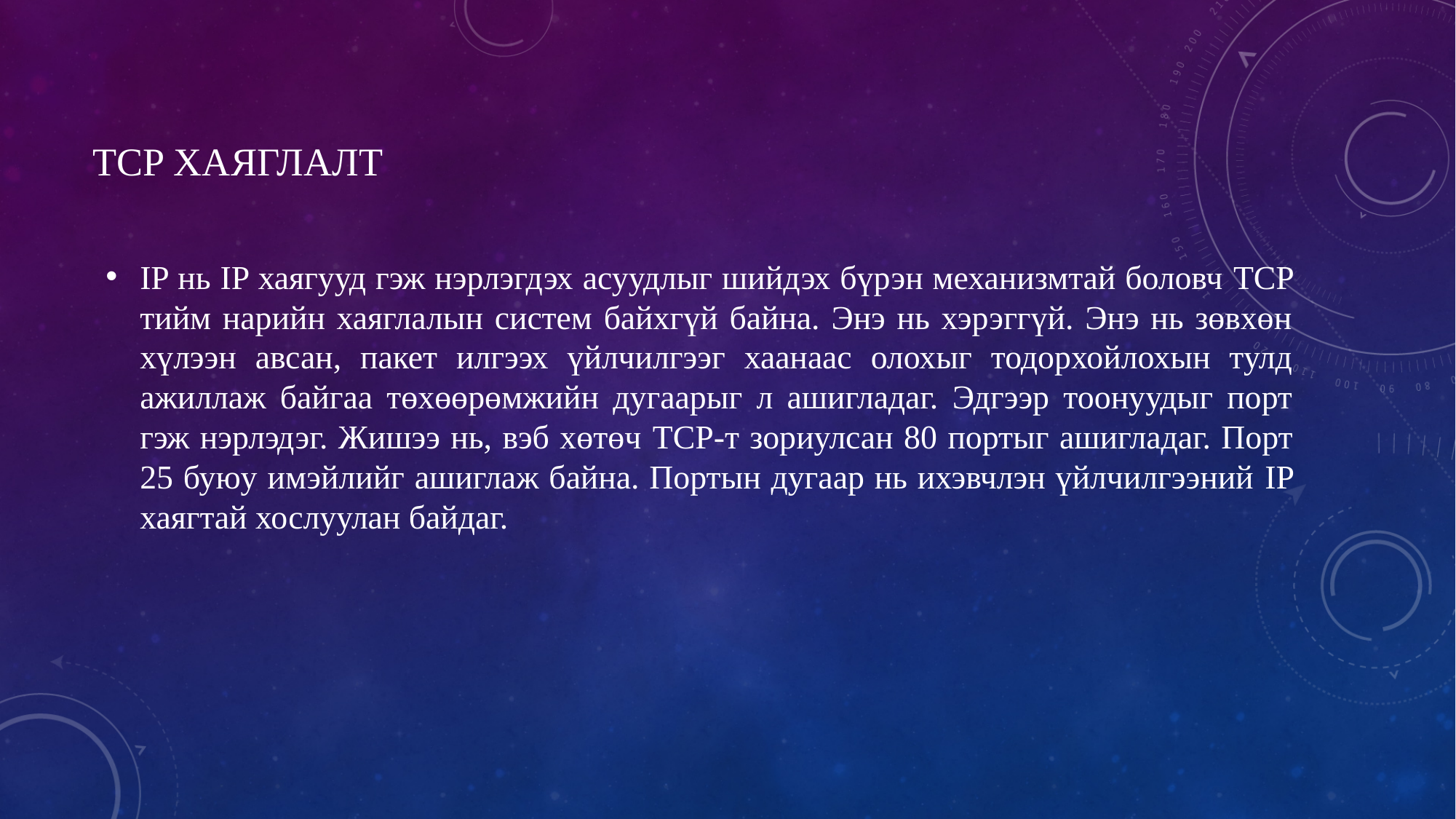

# TCP хаяглалт
IP нь IP хаягууд гэж нэрлэгдэх асуудлыг шийдэх бүрэн механизмтай боловч TCP тийм нарийн хаяглалын систем байхгүй байна. Энэ нь хэрэггүй. Энэ нь зөвхөн хүлээн авсан, пакет илгээх үйлчилгээг хаанаас олохыг тодорхойлохын тулд ажиллаж байгаа төхөөрөмжийн дугаарыг л ашигладаг. Эдгээр тоонуудыг порт гэж нэрлэдэг. Жишээ нь, вэб хөтөч TCP-т зориулсан 80 портыг ашигладаг. Порт 25 буюу имэйлийг ашиглаж байна. Портын дугаар нь ихэвчлэн үйлчилгээний IP хаягтай хослуулан байдаг.